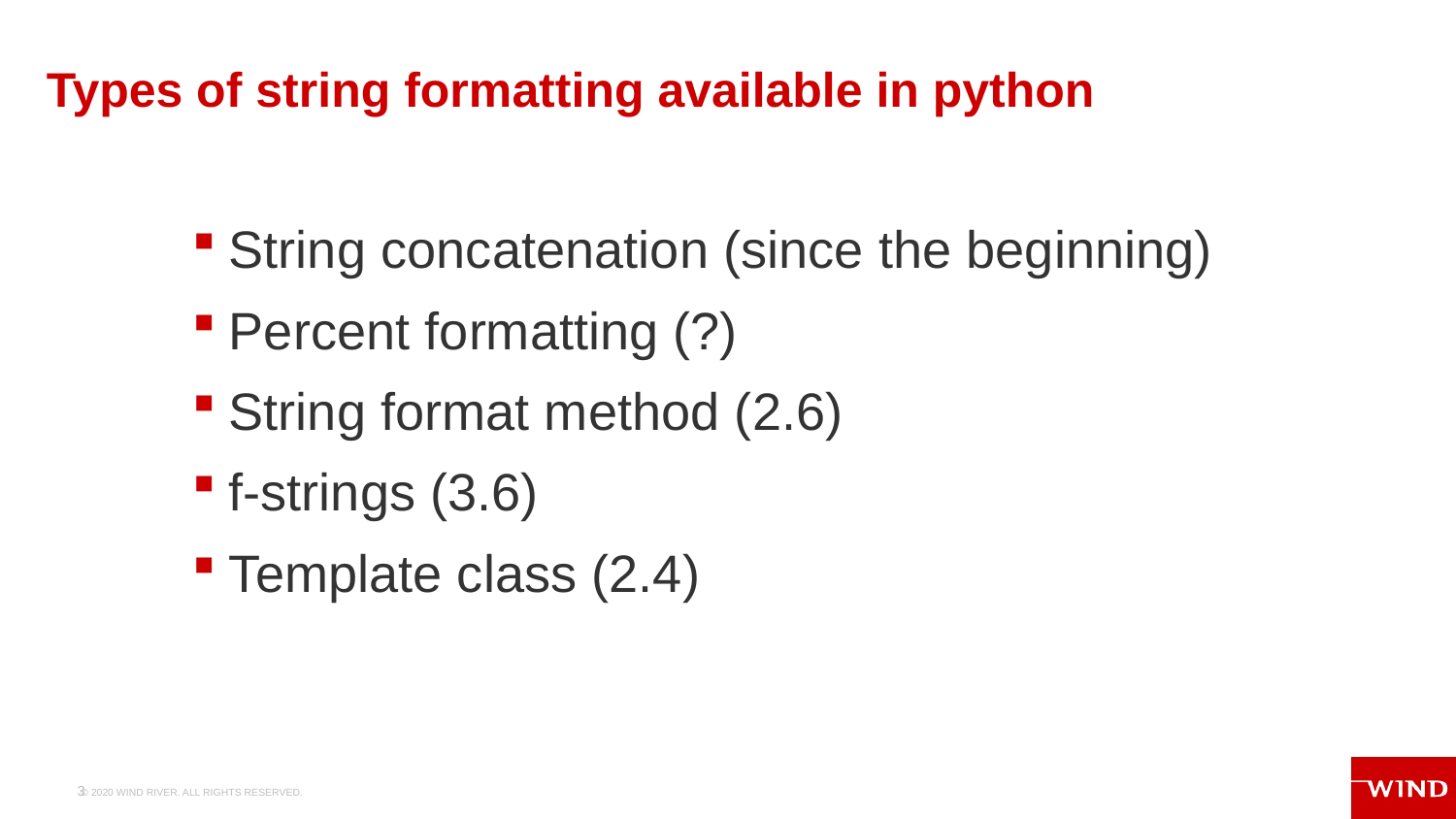

# Types of string formatting available in python
String concatenation (since the beginning)
Percent formatting (?)
String format method (2.6)
f-strings (3.6)
Template class (2.4)